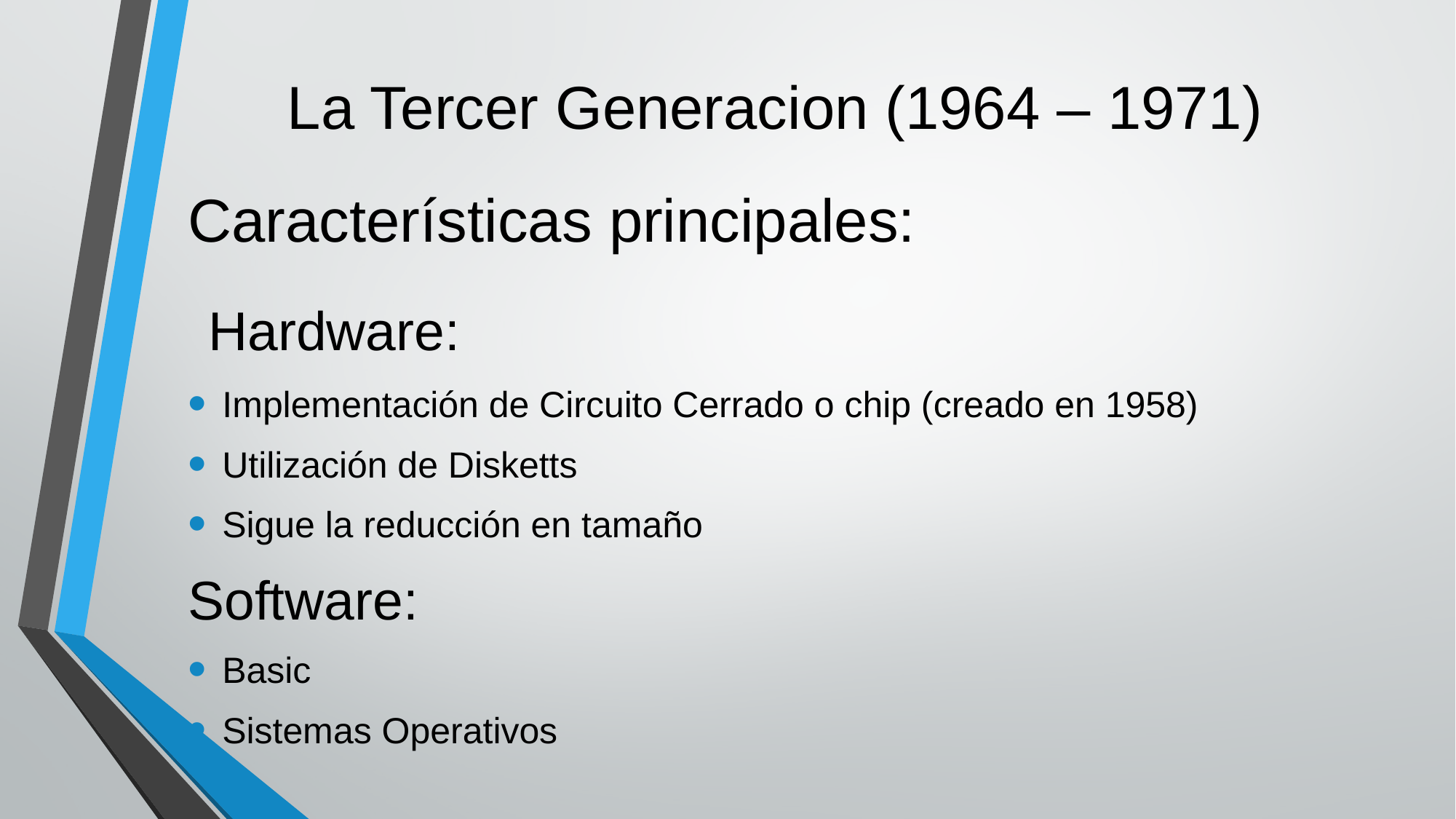

# La Tercer Generacion (1964 – 1971)
Características principales:
 Hardware:
Implementación de Circuito Cerrado o chip (creado en 1958)
Utilización de Disketts
Sigue la reducción en tamaño
Software:
Basic
Sistemas Operativos